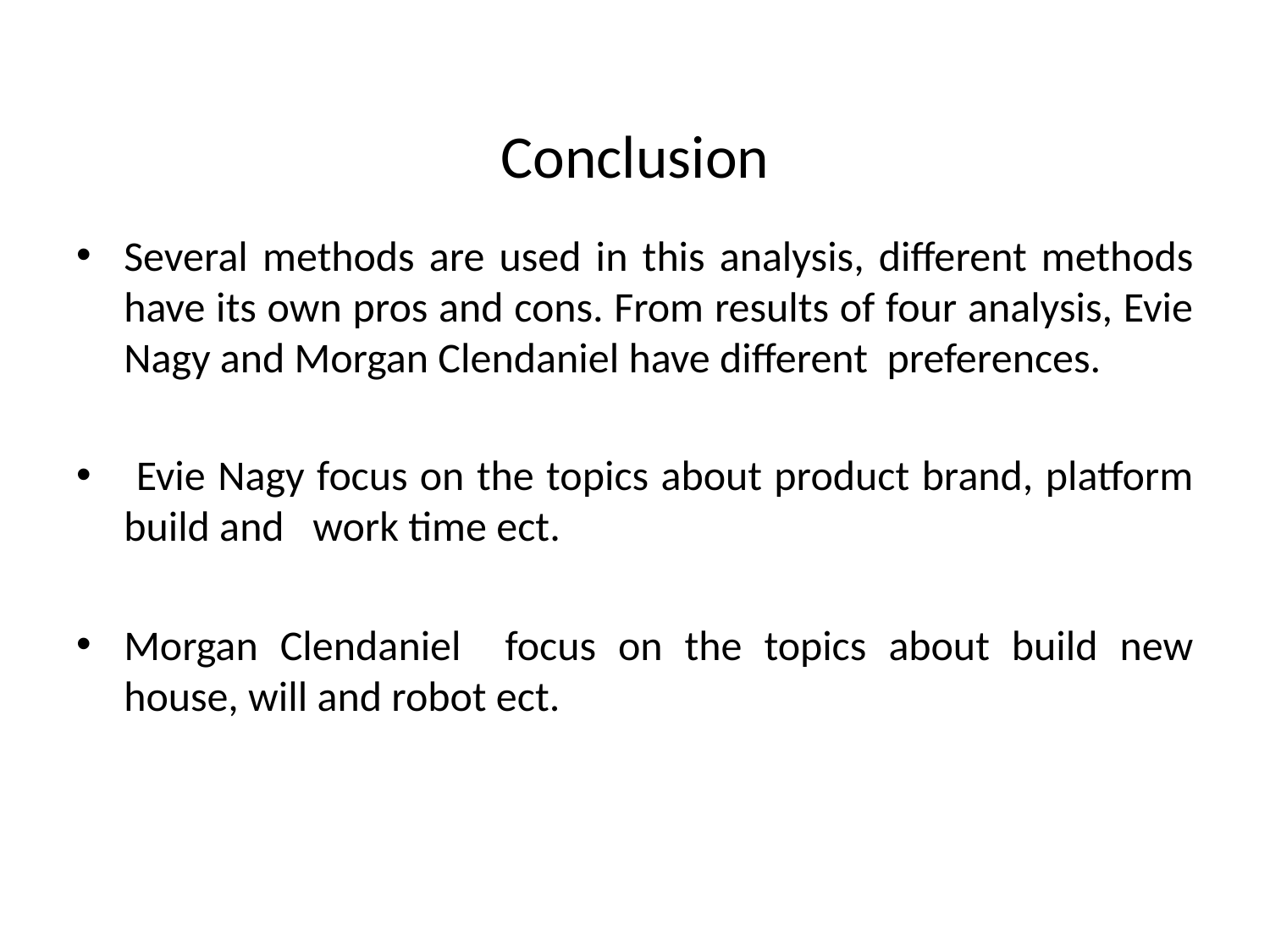

# Conclusion

Several methods are used in this analysis, different methods have its own pros and cons. From results of four analysis, Evie Nagy and Morgan Clendaniel have different  preferences.

 Evie Nagy focus on the topics about product brand, platform build and   work time ect.

Morgan Clendaniel  focus on the topics about build new house, will and robot ect.